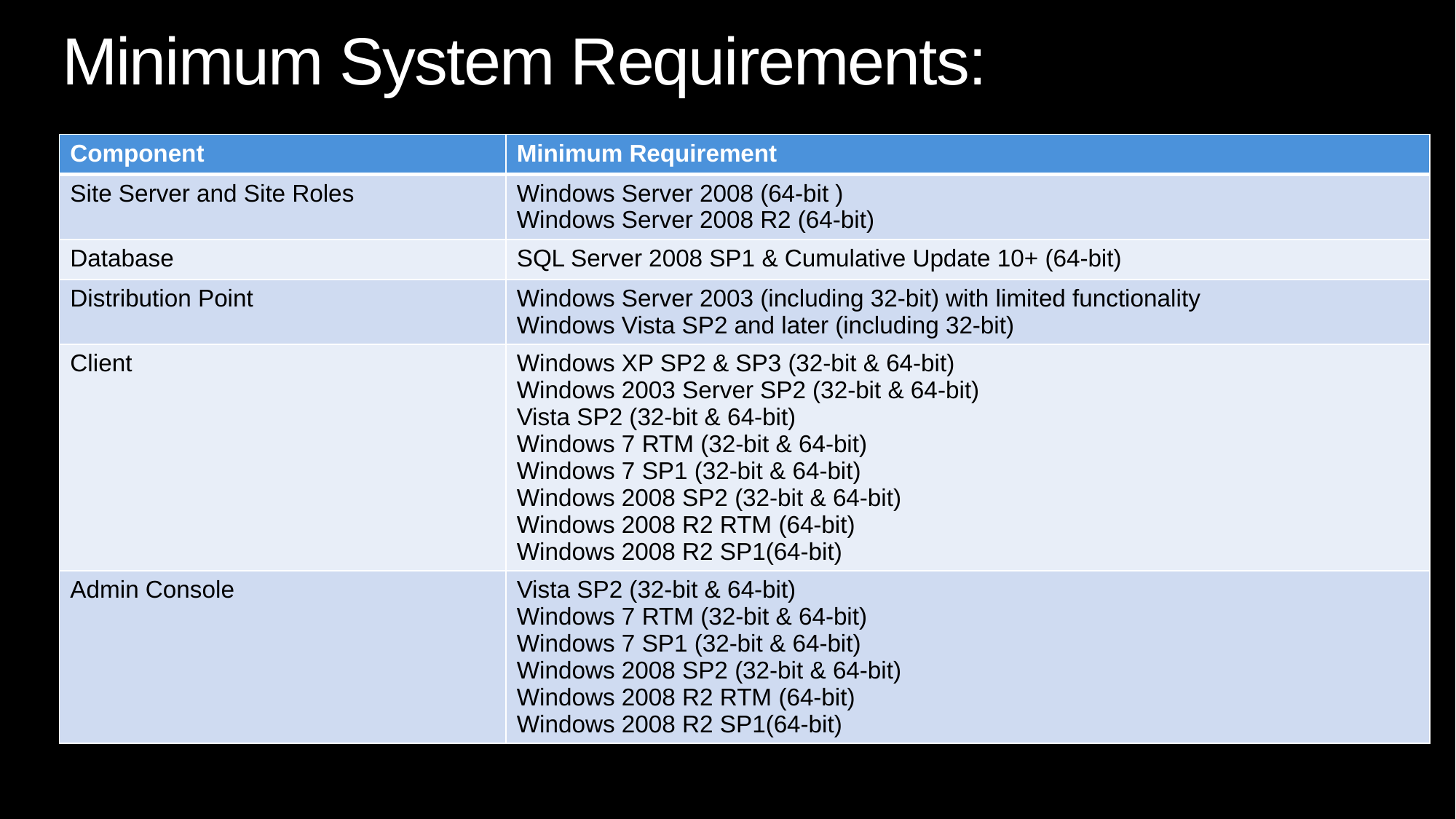

# Minimum System Requirements:
| Component | Minimum Requirement |
| --- | --- |
| Site Server and Site Roles | Windows Server 2008 (64-bit ) Windows Server 2008 R2 (64-bit) |
| Database | SQL Server 2008 SP1 & Cumulative Update 10+ (64-bit) |
| Distribution Point | Windows Server 2003 (including 32-bit) with limited functionality Windows Vista SP2 and later (including 32-bit) |
| Client | Windows XP SP2 & SP3 (32-bit & 64-bit) Windows 2003 Server SP2 (32-bit & 64-bit) Vista SP2 (32-bit & 64-bit) Windows 7 RTM (32-bit & 64-bit) Windows 7 SP1 (32-bit & 64-bit) Windows 2008 SP2 (32-bit & 64-bit) Windows 2008 R2 RTM (64-bit) Windows 2008 R2 SP1(64-bit) |
| Admin Console | Vista SP2 (32-bit & 64-bit) Windows 7 RTM (32-bit & 64-bit) Windows 7 SP1 (32-bit & 64-bit) Windows 2008 SP2 (32-bit & 64-bit) Windows 2008 R2 RTM (64-bit) Windows 2008 R2 SP1(64-bit) |